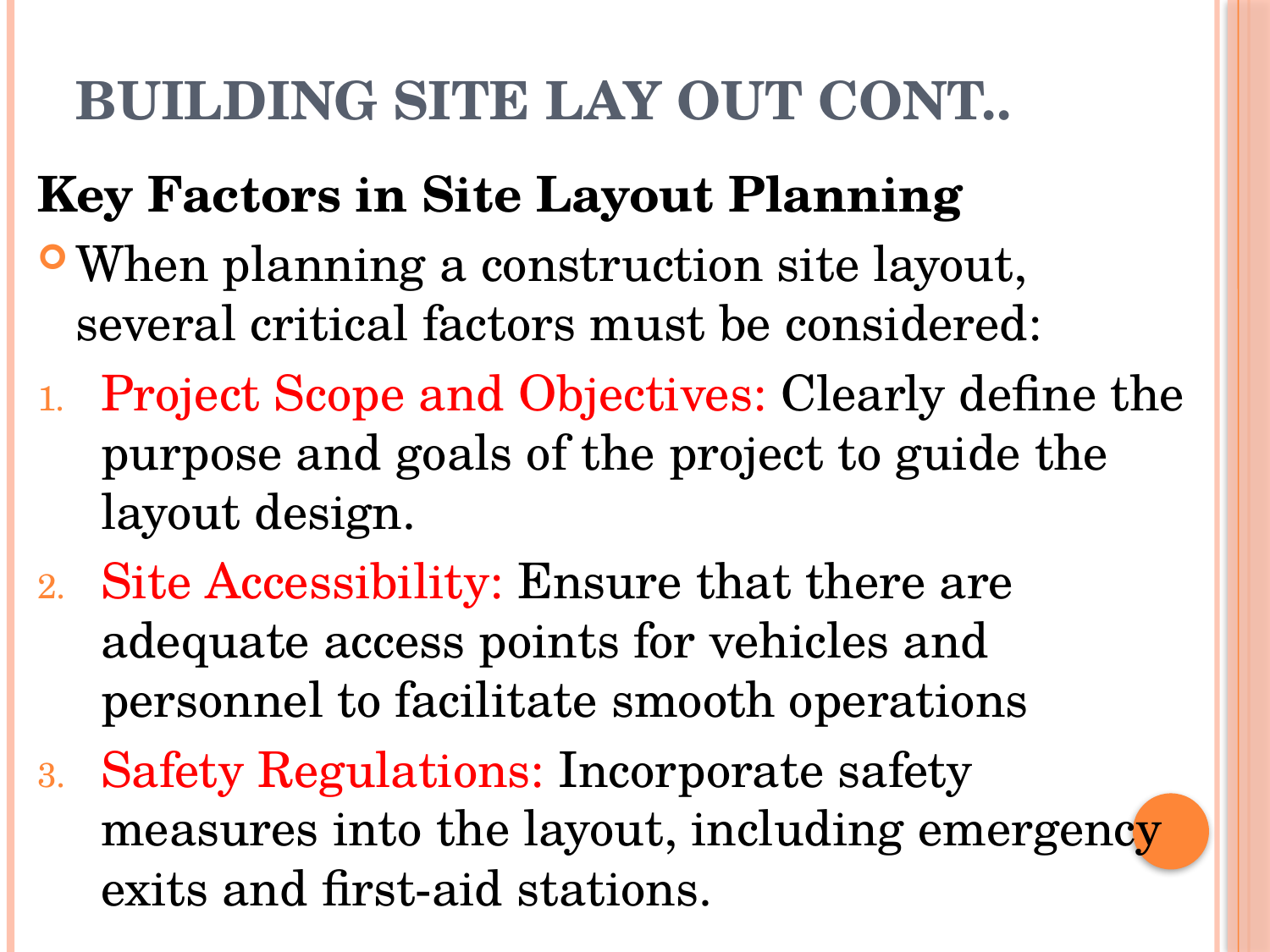

# BUILDING SITE LAY OUT CONT..
Key Factors in Site Layout Planning
When planning a construction site layout, several critical factors must be considered:
Project Scope and Objectives: Clearly define the purpose and goals of the project to guide the layout design.
Site Accessibility: Ensure that there are adequate access points for vehicles and personnel to facilitate smooth operations
Safety Regulations: Incorporate safety measures into the layout, including emergency exits and first-aid stations.